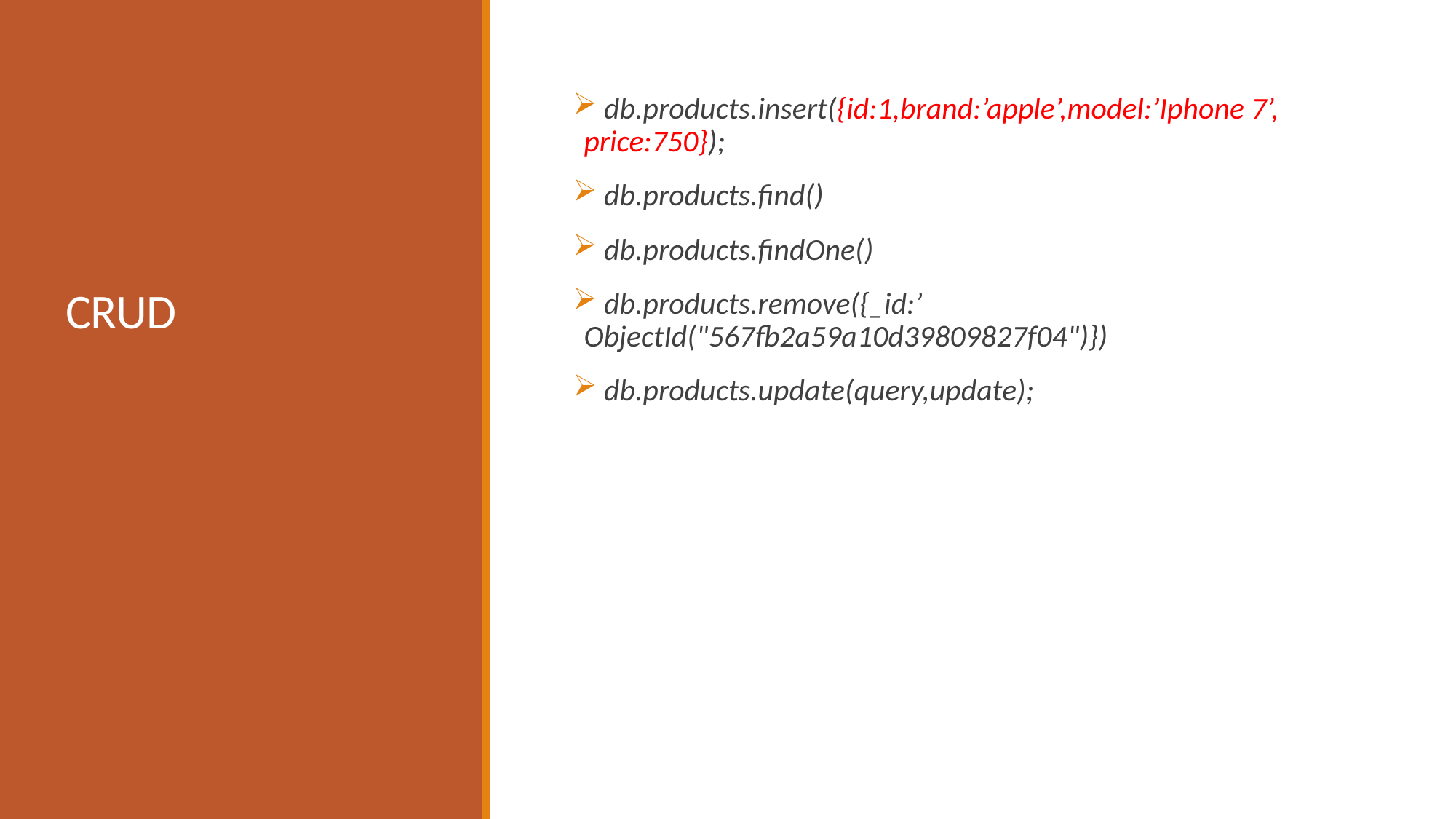

# CRUD
 db.products.insert({id:1,brand:’apple’,model:’Iphone 7’, price:750});
 db.products.find()
 db.products.findOne()
 db.products.remove({_id:’ ObjectId("567fb2a59a10d39809827f04")})
 db.products.update(query,update);